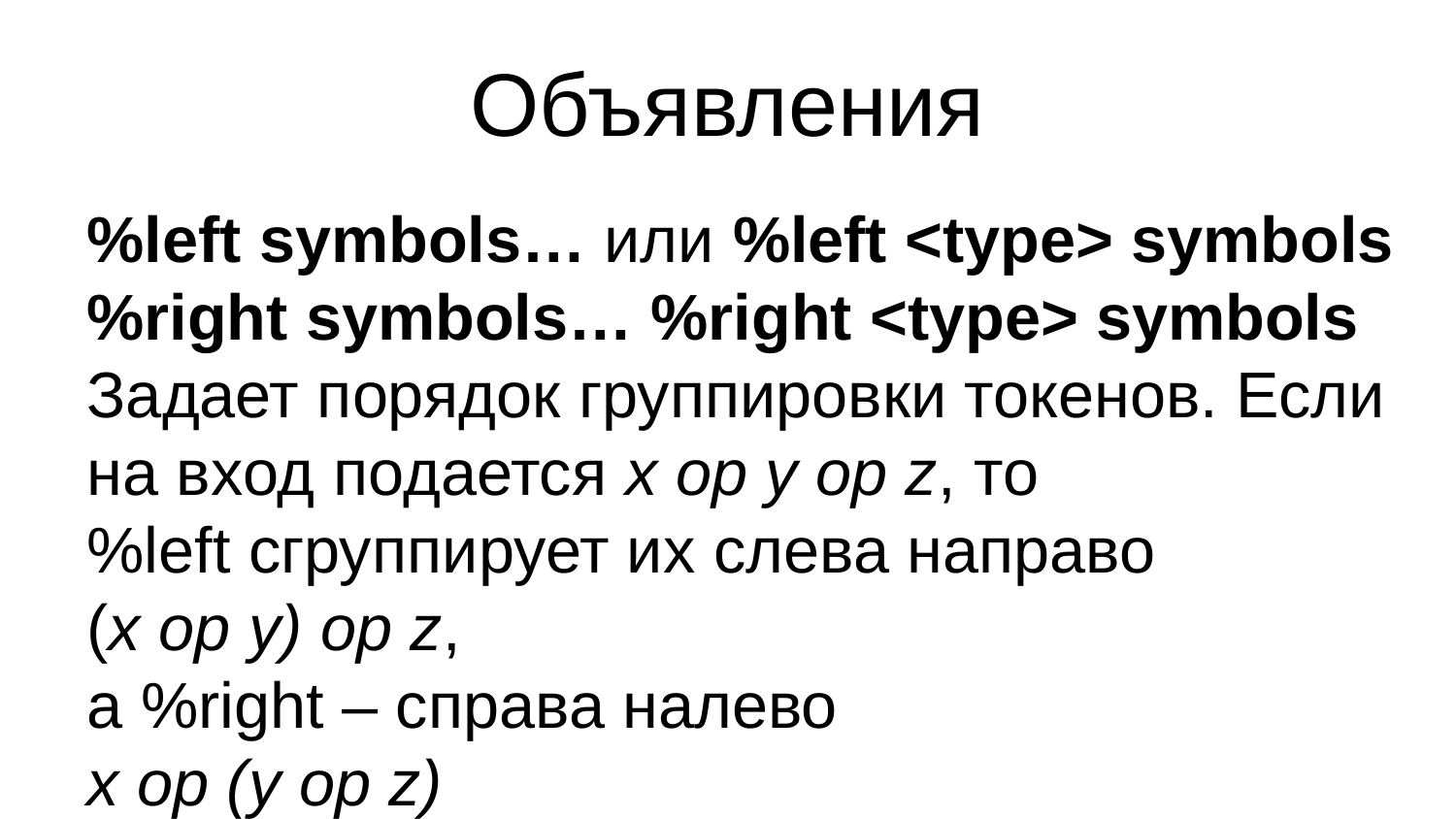

Объявления
%left symbols… или %left <type> symbols
%right symbols… %right <type> symbols
Задает порядок группировки токенов. Если на вход подается x op y op z, то
%left сгруппирует их слева направо
(x op y) op z,
а %right – справа налево
x op (y op z)